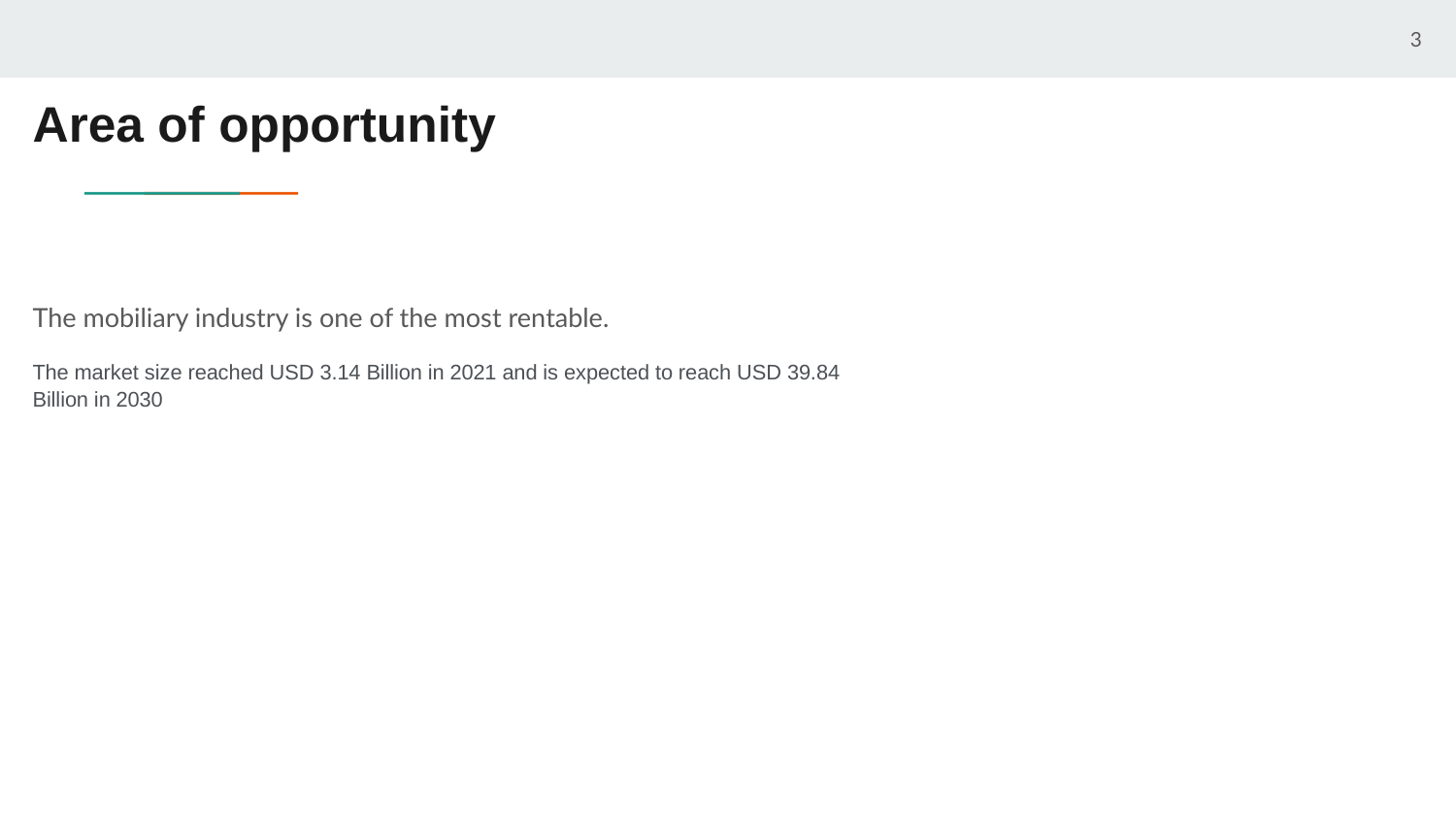

3
# Area of opportunity

The mobiliary industry is one of the most rentable.
The market size reached USD 3.14 Billion in 2021 and is expected to reach USD 39.84 Billion in 2030